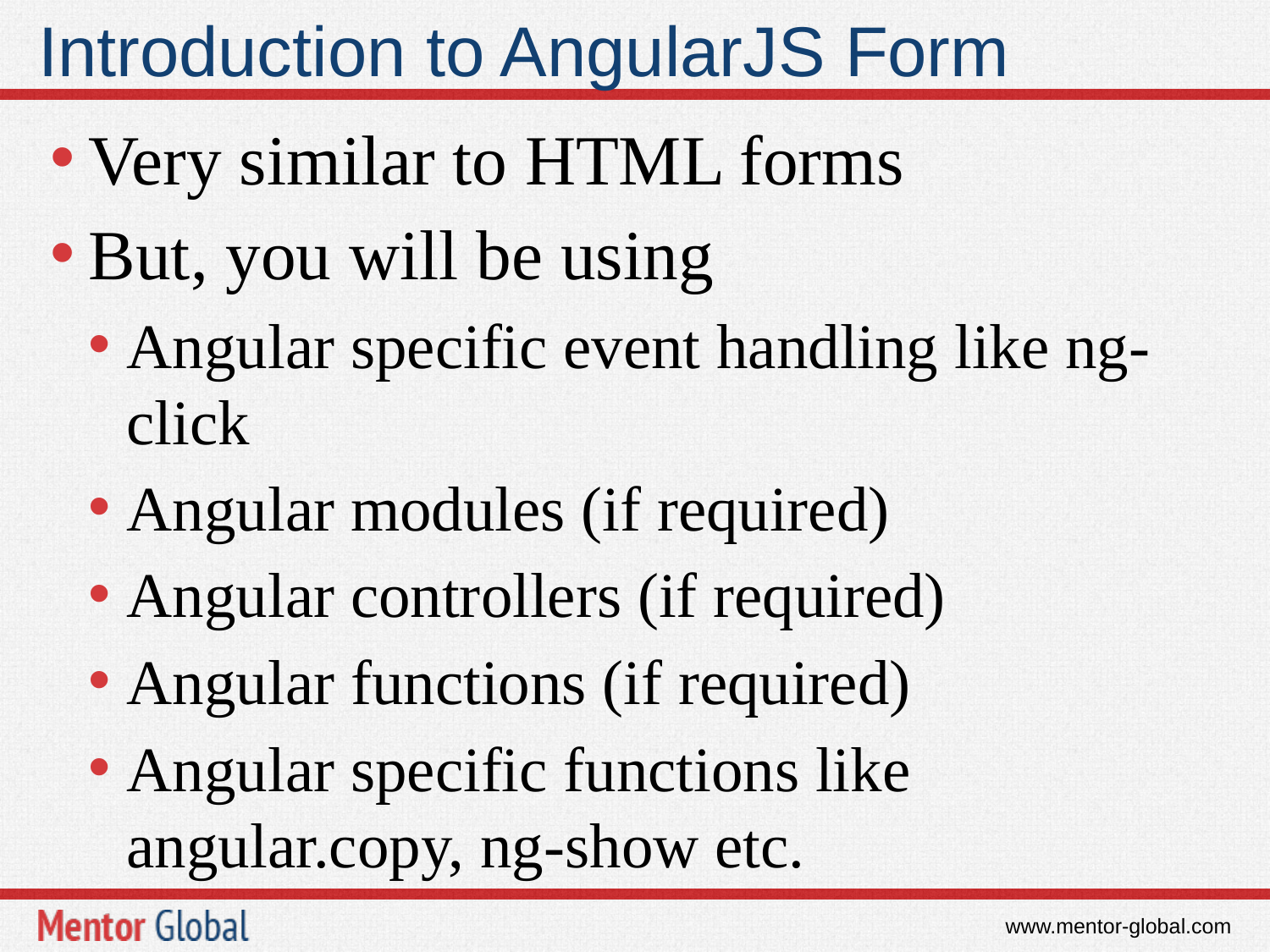

# Introduction to AngularJS Form
Very similar to HTML forms
But, you will be using
Angular specific event handling like ng-click
Angular modules (if required)
Angular controllers (if required)
Angular functions (if required)
Angular specific functions like angular.copy, ng-show etc.